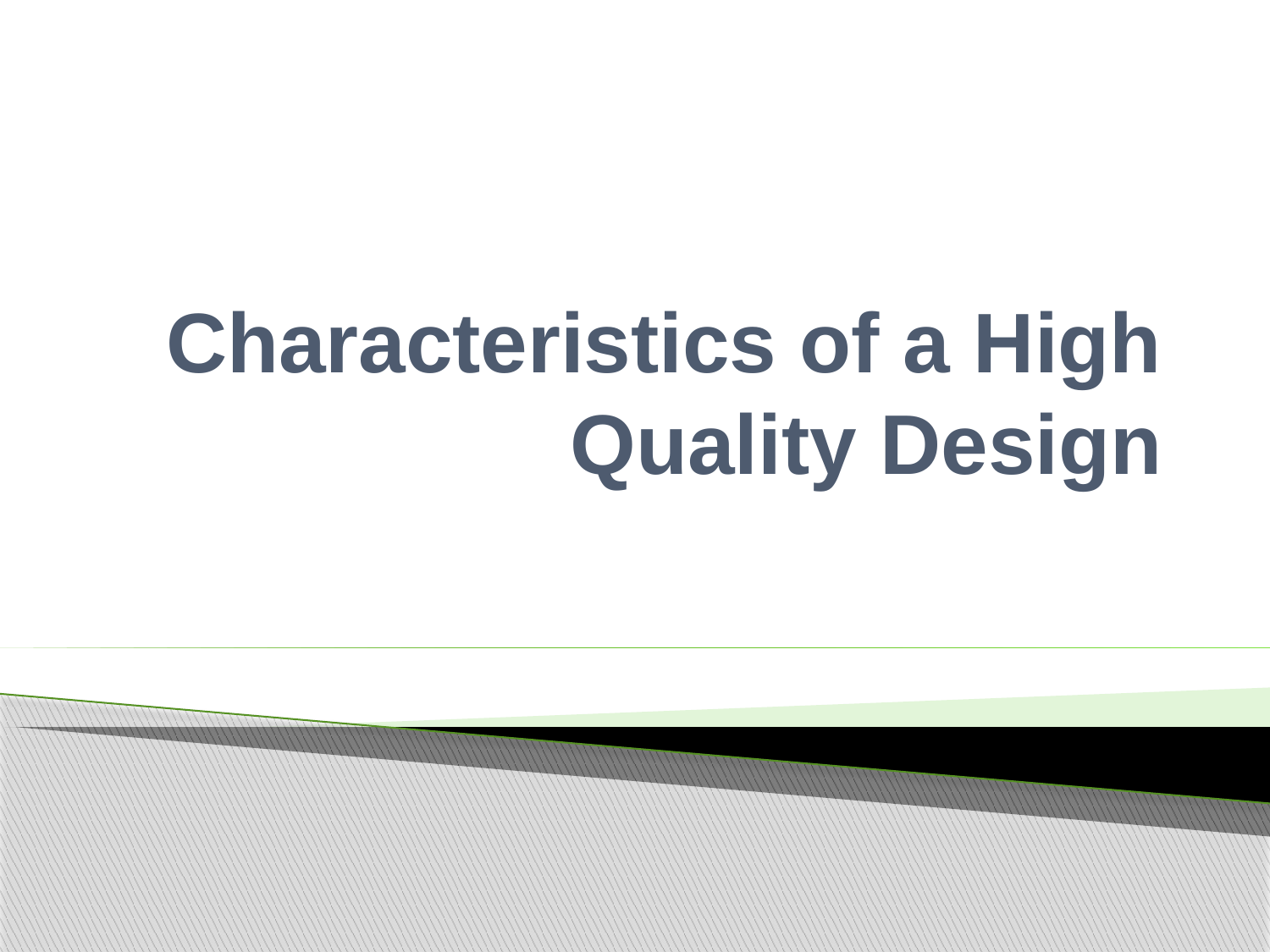

# Characteristics of a High Quality Design